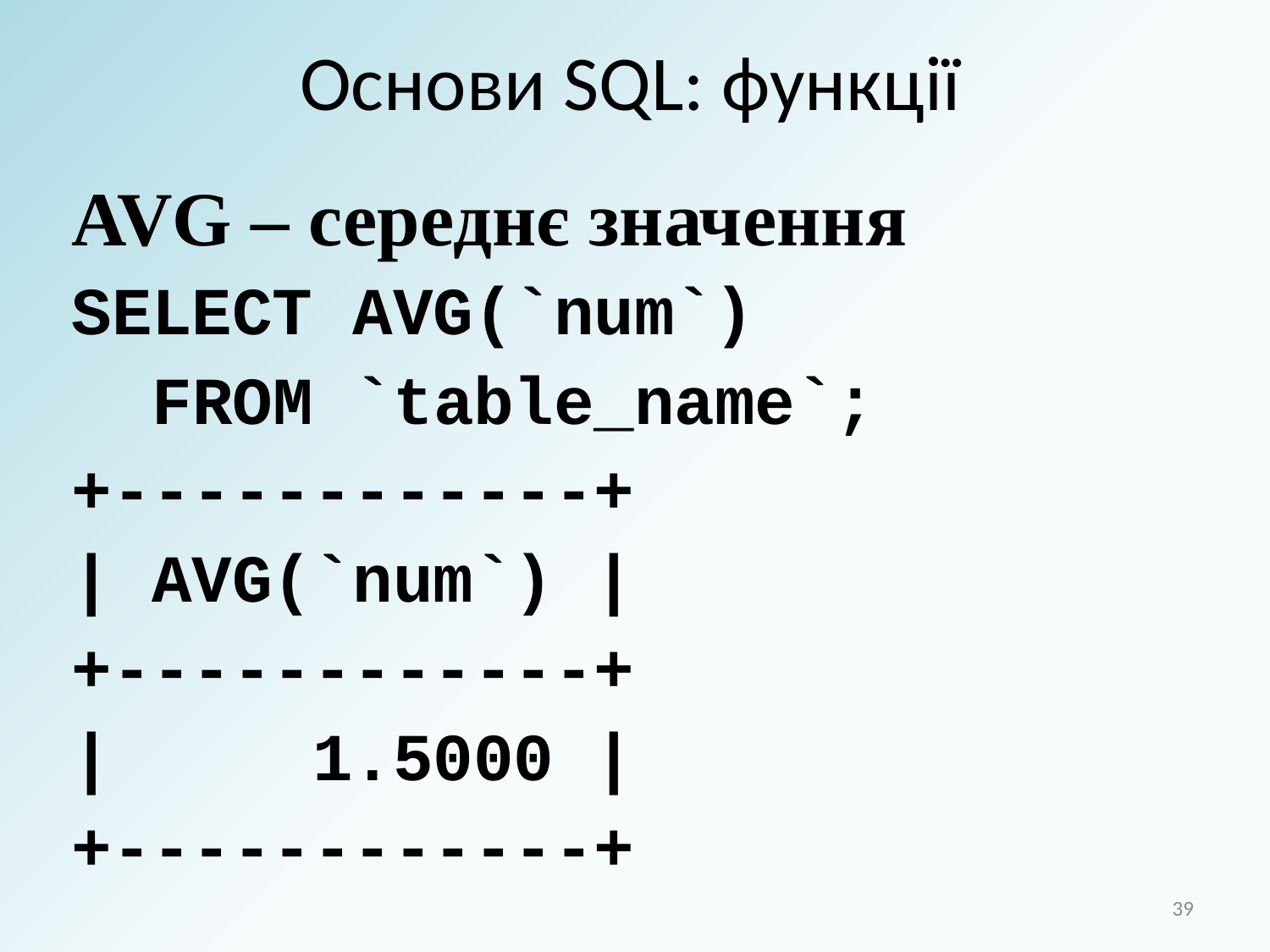

# Основи SQL: функції
AVG – середнє значення
SELECT AVG(`num`)‏
  FROM `table_name`;
+------------+
| AVG(`num`) |
+------------+
|     1.5000 |
+------------+

39